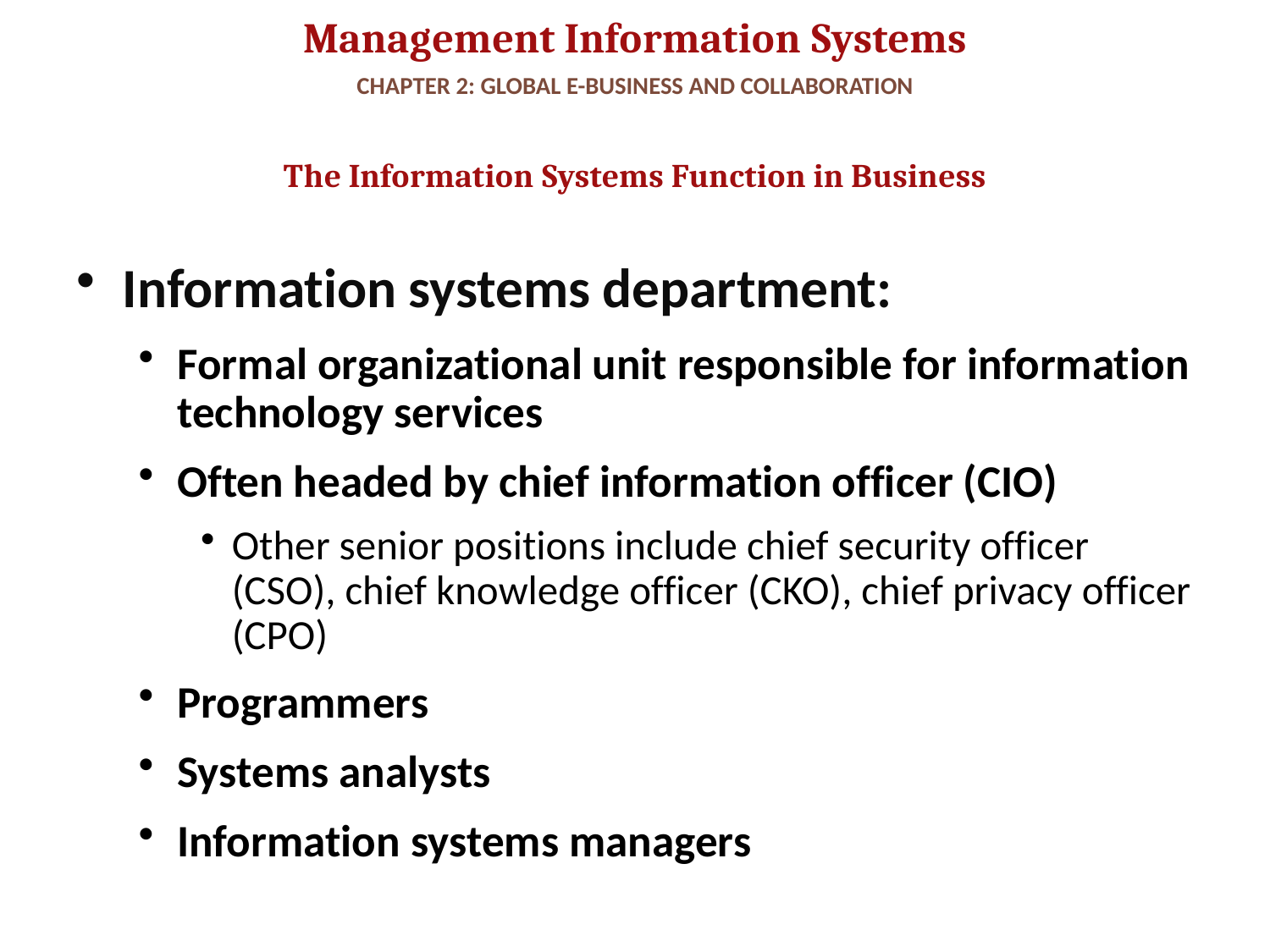

# CHAPTER 2: GLOBAL E-BUSINESS AND COLLABORATION
The Information Systems Function in Business
Information systems department:
Formal organizational unit responsible for information technology services
Often headed by chief information officer (CIO)
Other senior positions include chief security officer (CSO), chief knowledge officer (CKO), chief privacy officer (CPO)
Programmers
Systems analysts
Information systems managers
39
©  Prentice Hall 2011